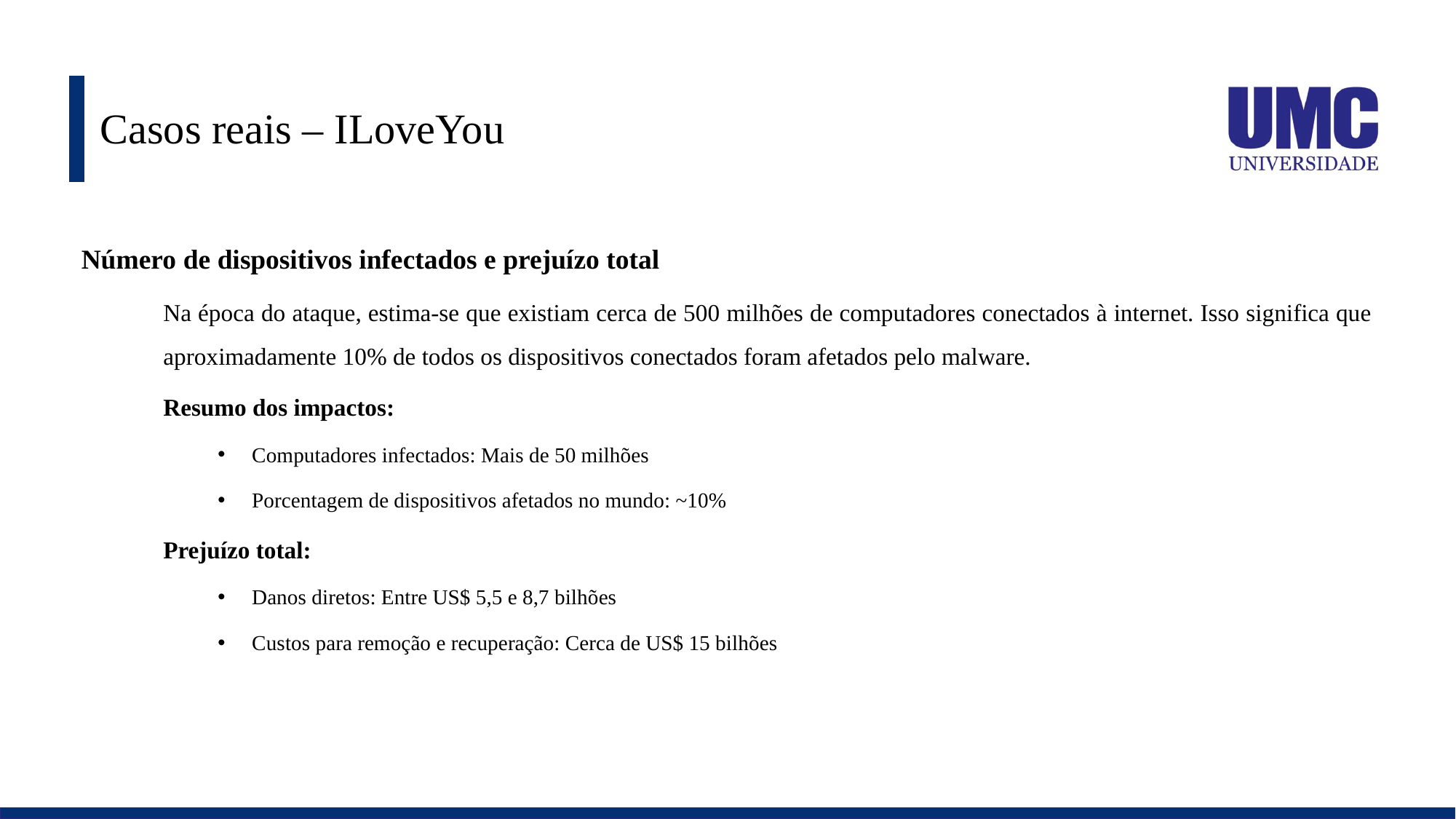

# Casos reais – ILoveYou
Número de dispositivos infectados e prejuízo total
Na época do ataque, estima-se que existiam cerca de 500 milhões de computadores conectados à internet. Isso significa que aproximadamente 10% de todos os dispositivos conectados foram afetados pelo malware.
Resumo dos impactos:
Computadores infectados: Mais de 50 milhões
Porcentagem de dispositivos afetados no mundo: ~10%
Prejuízo total:
Danos diretos: Entre US$ 5,5 e 8,7 bilhões
Custos para remoção e recuperação: Cerca de US$ 15 bilhões